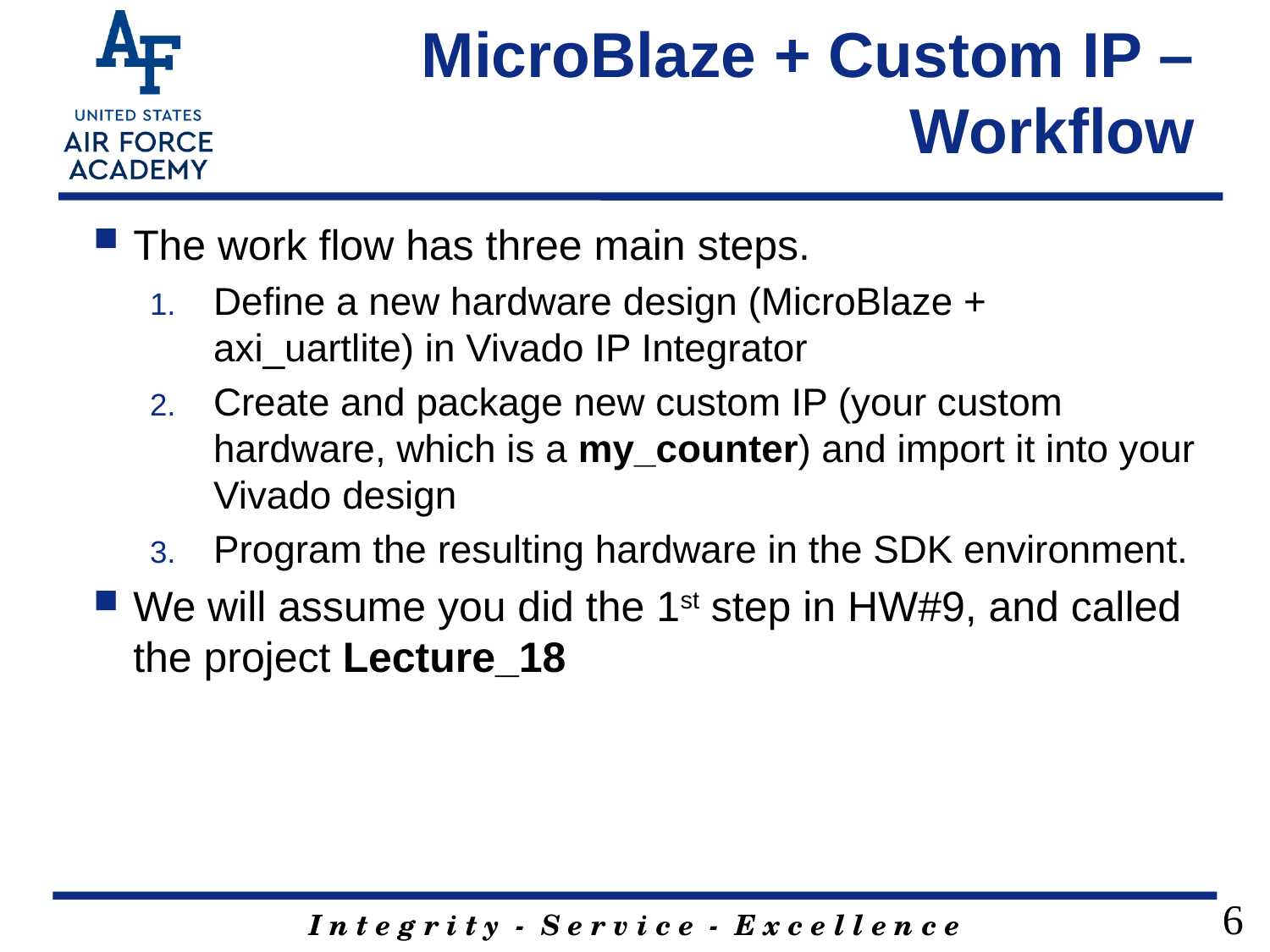

# MicroBlaze + Custom IP – Workflow
The work flow has three main steps.
Define a new hardware design (MicroBlaze + axi_uartlite) in Vivado IP Integrator
Create and package new custom IP (your custom hardware, which is a my_counter) and import it into your Vivado design
Program the resulting hardware in the SDK environment.
We will assume you did the 1st step in HW#9, and called the project Lecture_18

6